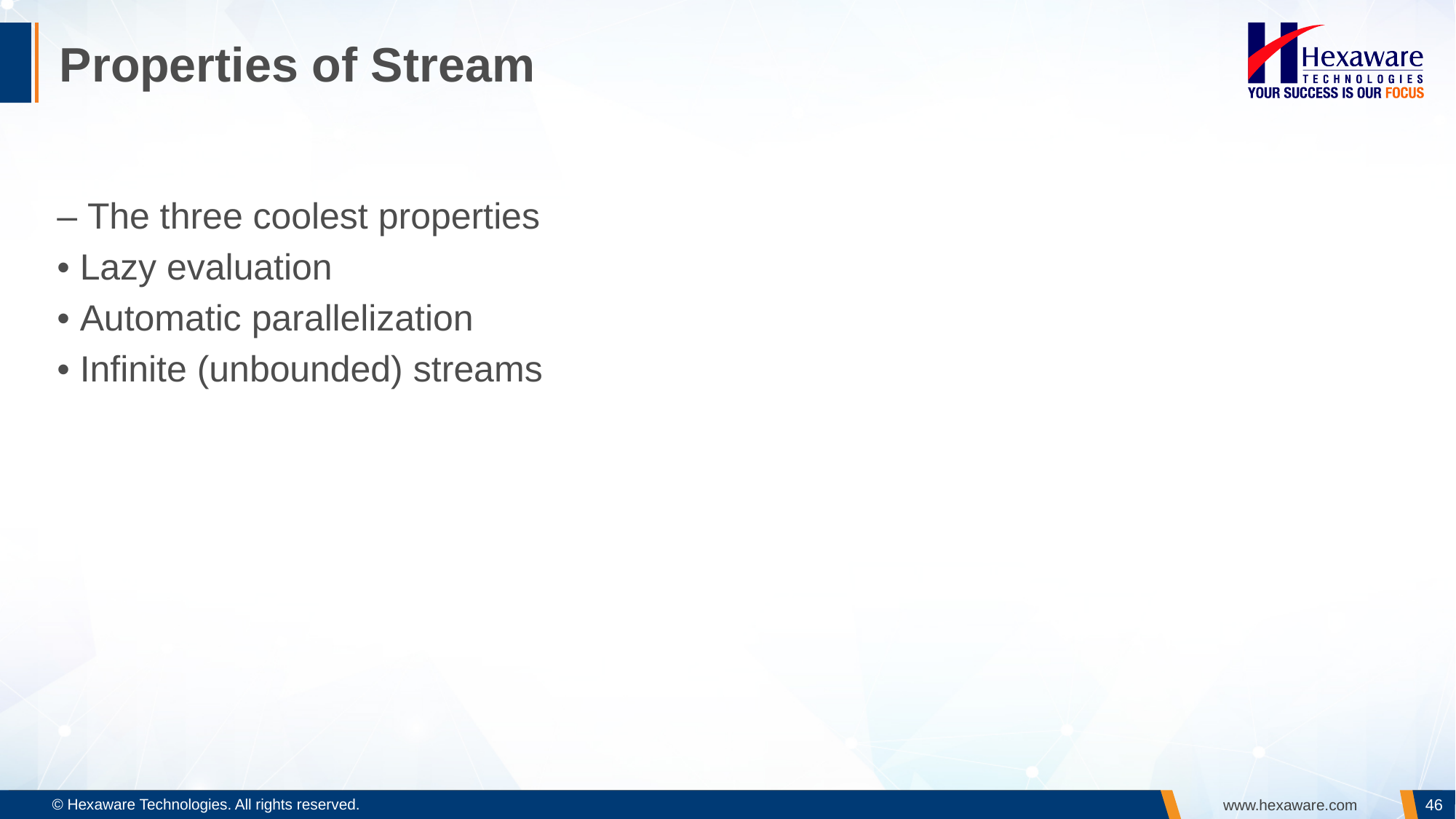

# Properties of Stream
– The three coolest properties
• Lazy evaluation
• Automatic parallelization
• Infinite (unbounded) streams